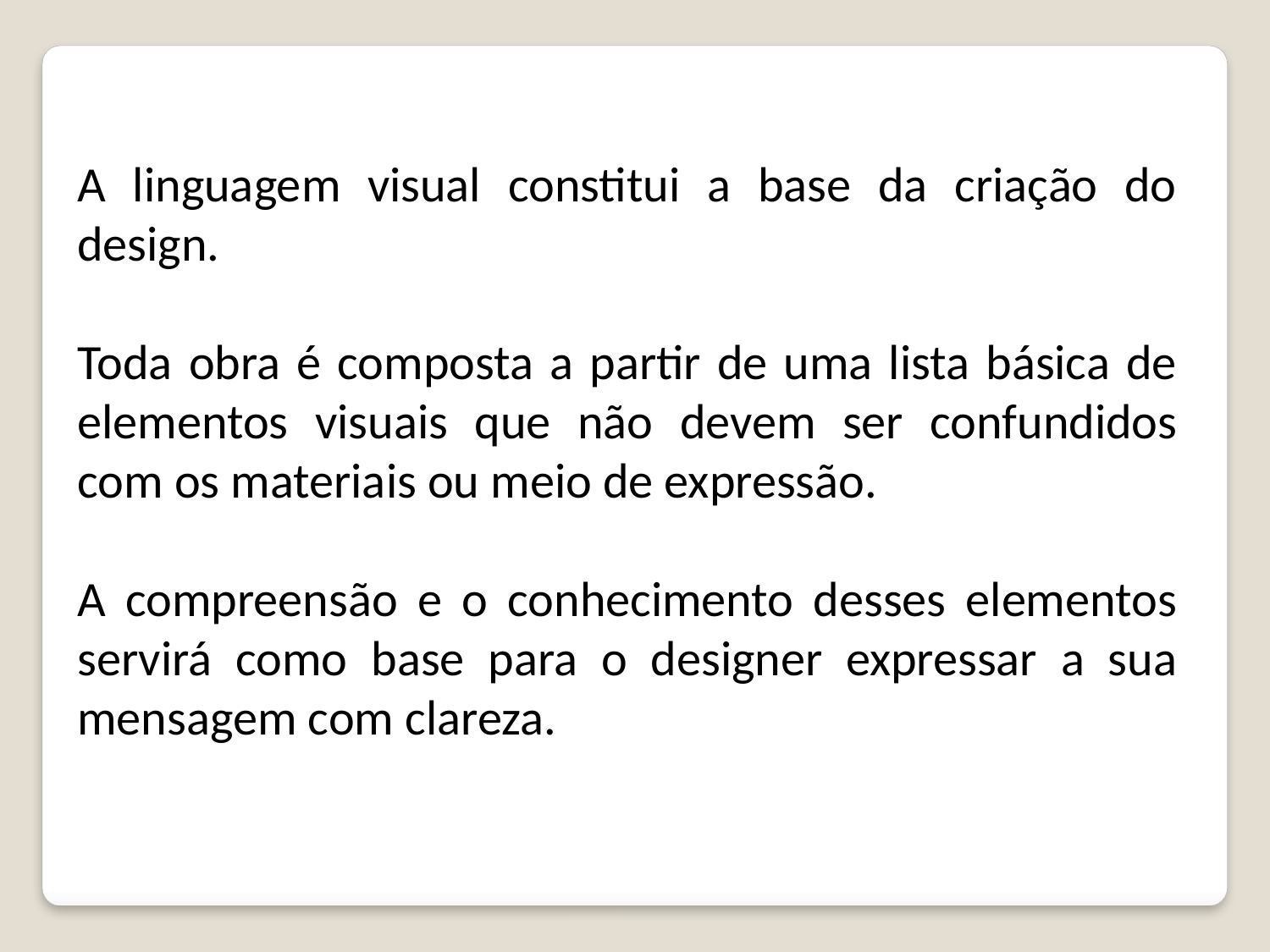

A linguagem visual constitui a base da criação do design.

Toda obra é composta a partir de uma lista básica de elementos visuais que não devem ser confundidos com os materiais ou meio de expressão.

A compreensão e o conhecimento desses elementos servirá como base para o designer expressar a sua mensagem com clareza.